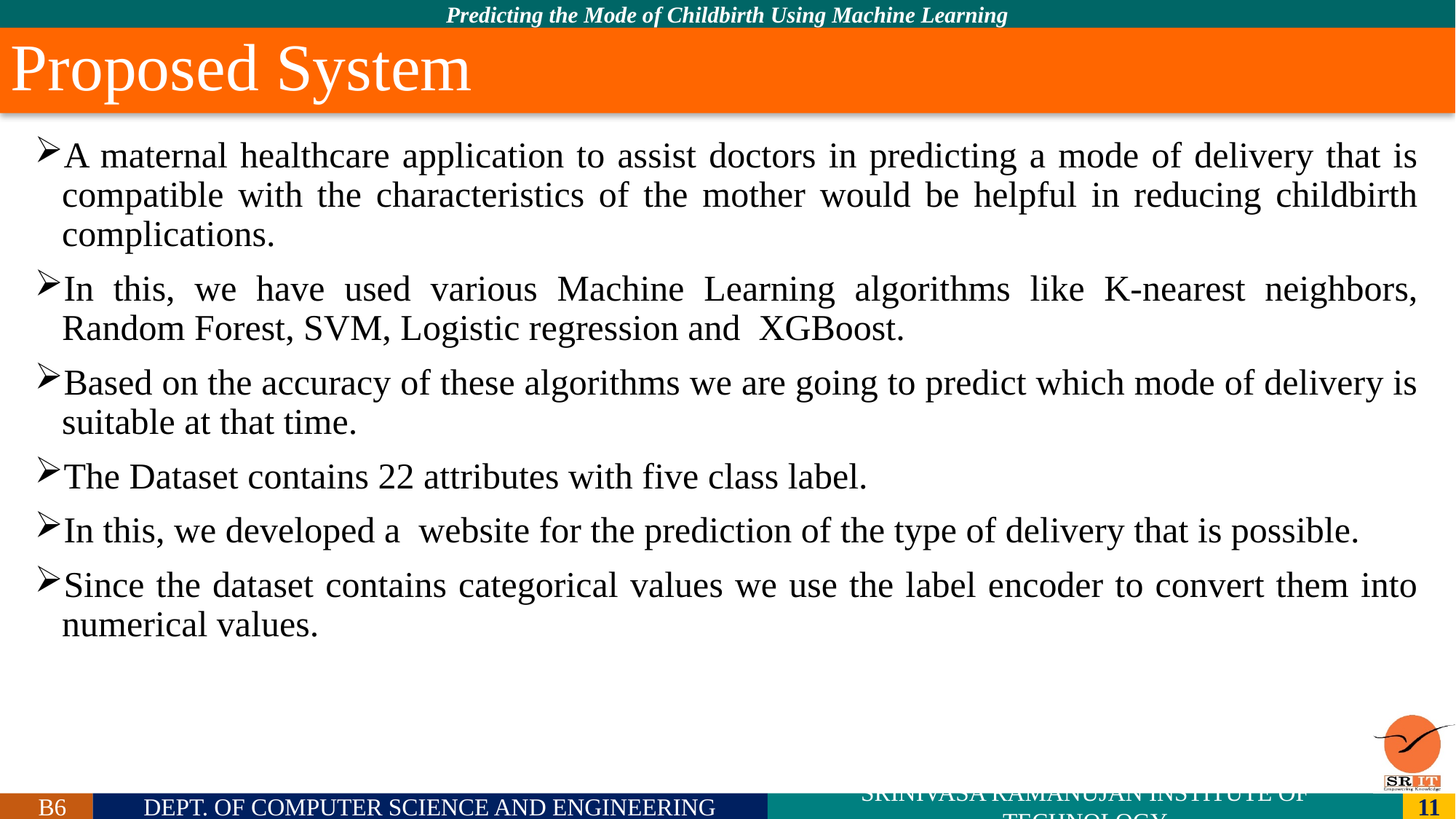

# Proposed System
A maternal healthcare application to assist doctors in predicting a mode of delivery that is compatible with the characteristics of the mother would be helpful in reducing childbirth complications.
In this, we have used various Machine Learning algorithms like K-nearest neighbors, Random Forest, SVM, Logistic regression and  XGBoost.
Based on the accuracy of these algorithms we are going to predict which mode of delivery is suitable at that time.
The Dataset contains 22 attributes with five class label.
In this, we developed a  website for the prediction of the type of delivery that is possible.
Since the dataset contains categorical values we use the label encoder to convert them into numerical values.